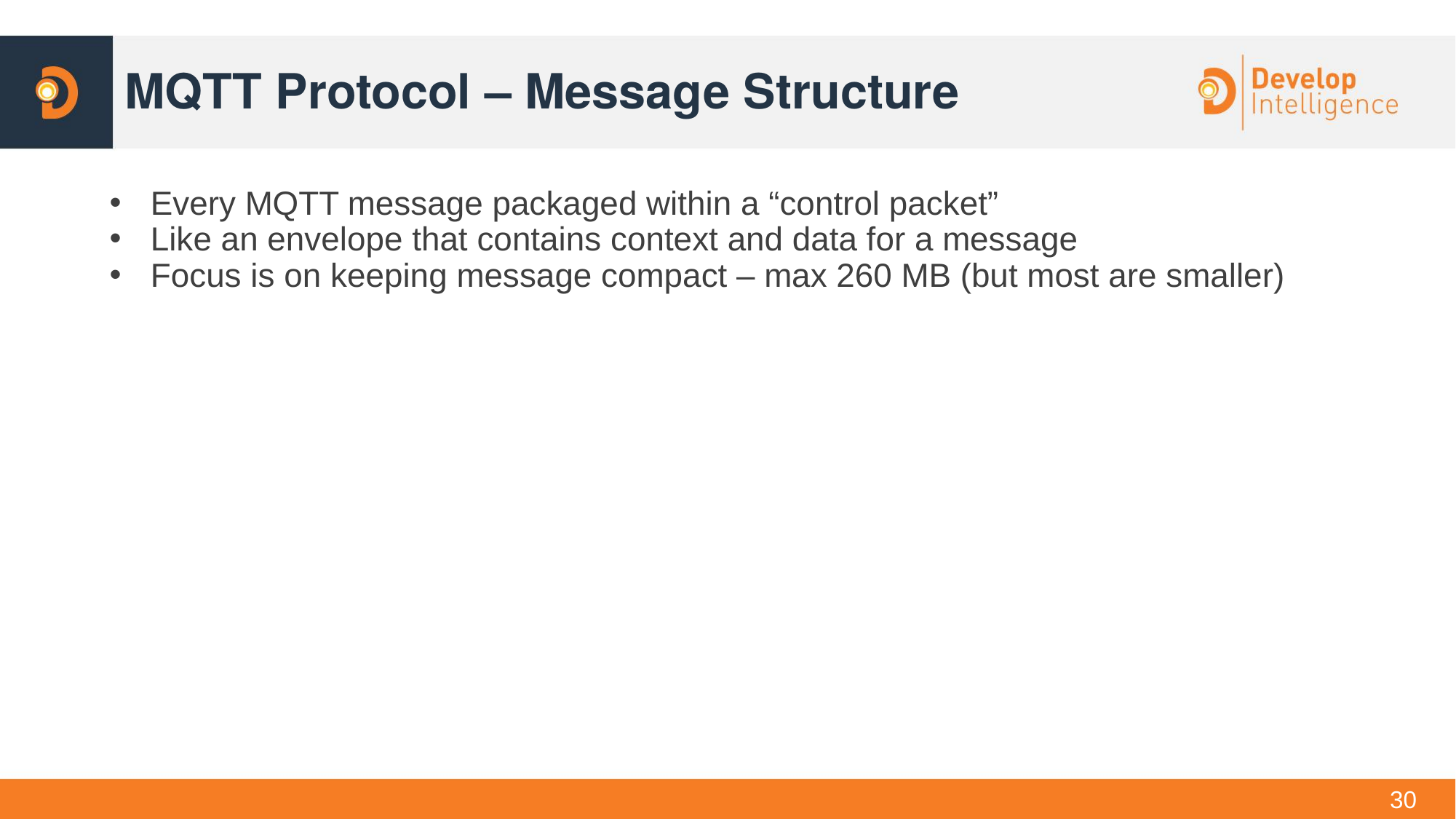

# MQTT Protocol – Message Structure
Every MQTT message packaged within a “control packet”
Like an envelope that contains context and data for a message
Focus is on keeping message compact – max 260 MB (but most are smaller)

30